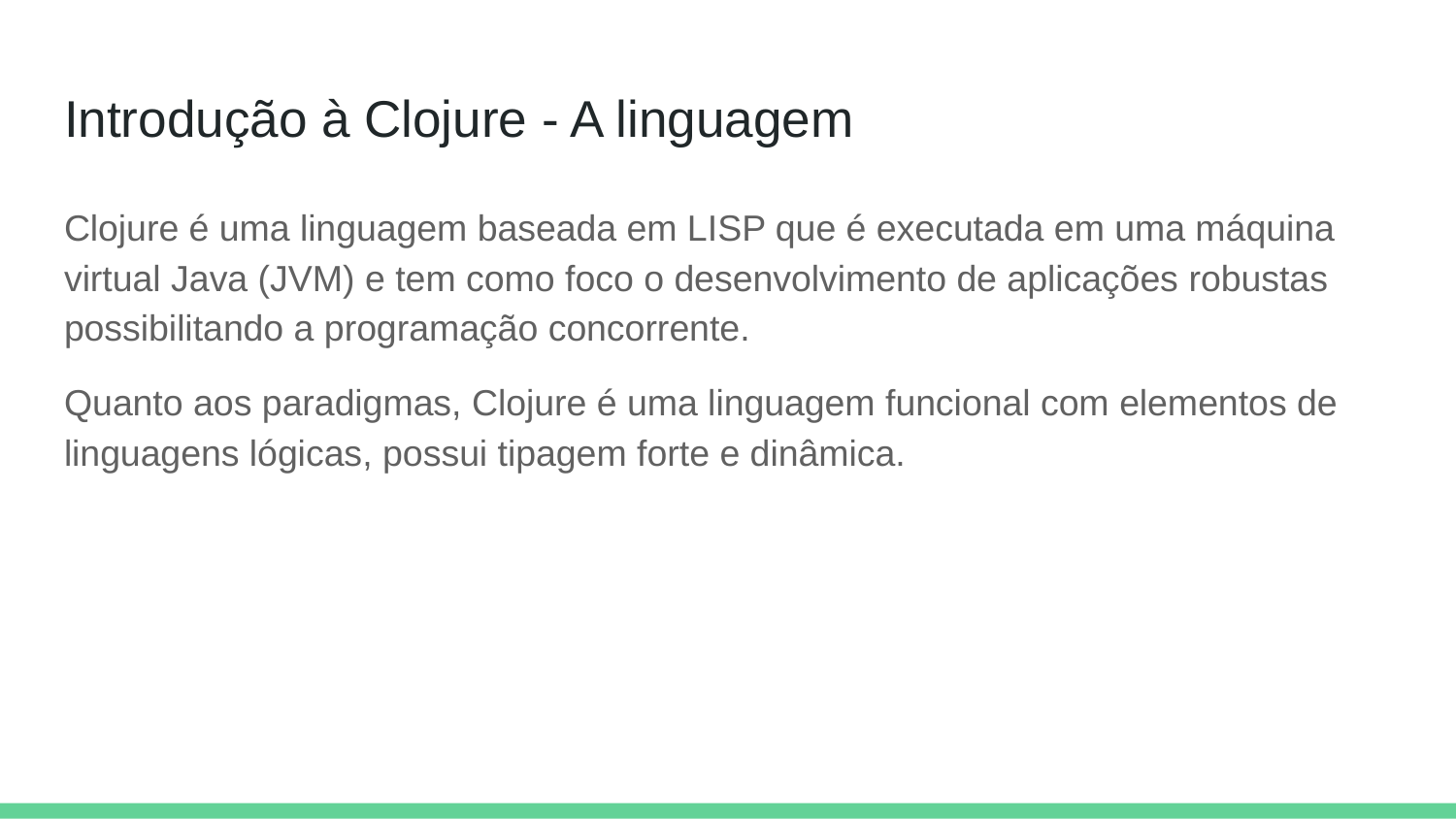

# Introdução à Clojure - A linguagem
Clojure é uma linguagem baseada em LISP que é executada em uma máquina virtual Java (JVM) e tem como foco o desenvolvimento de aplicações robustas possibilitando a programação concorrente.
Quanto aos paradigmas, Clojure é uma linguagem funcional com elementos de linguagens lógicas, possui tipagem forte e dinâmica.